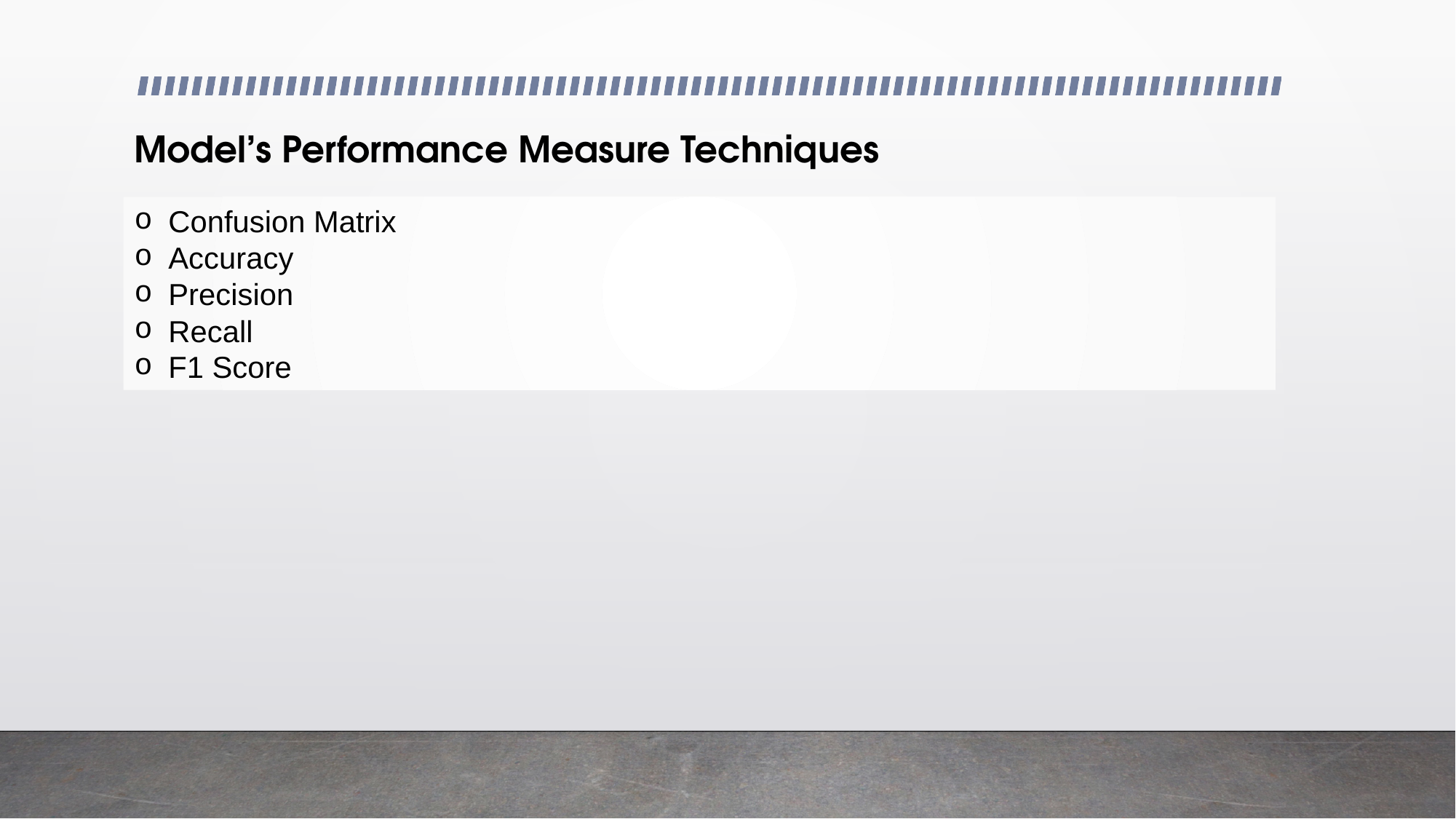

Model’s Performance Measure Techniques
Confusion Matrix
Accuracy
Precision
Recall
F1 Score